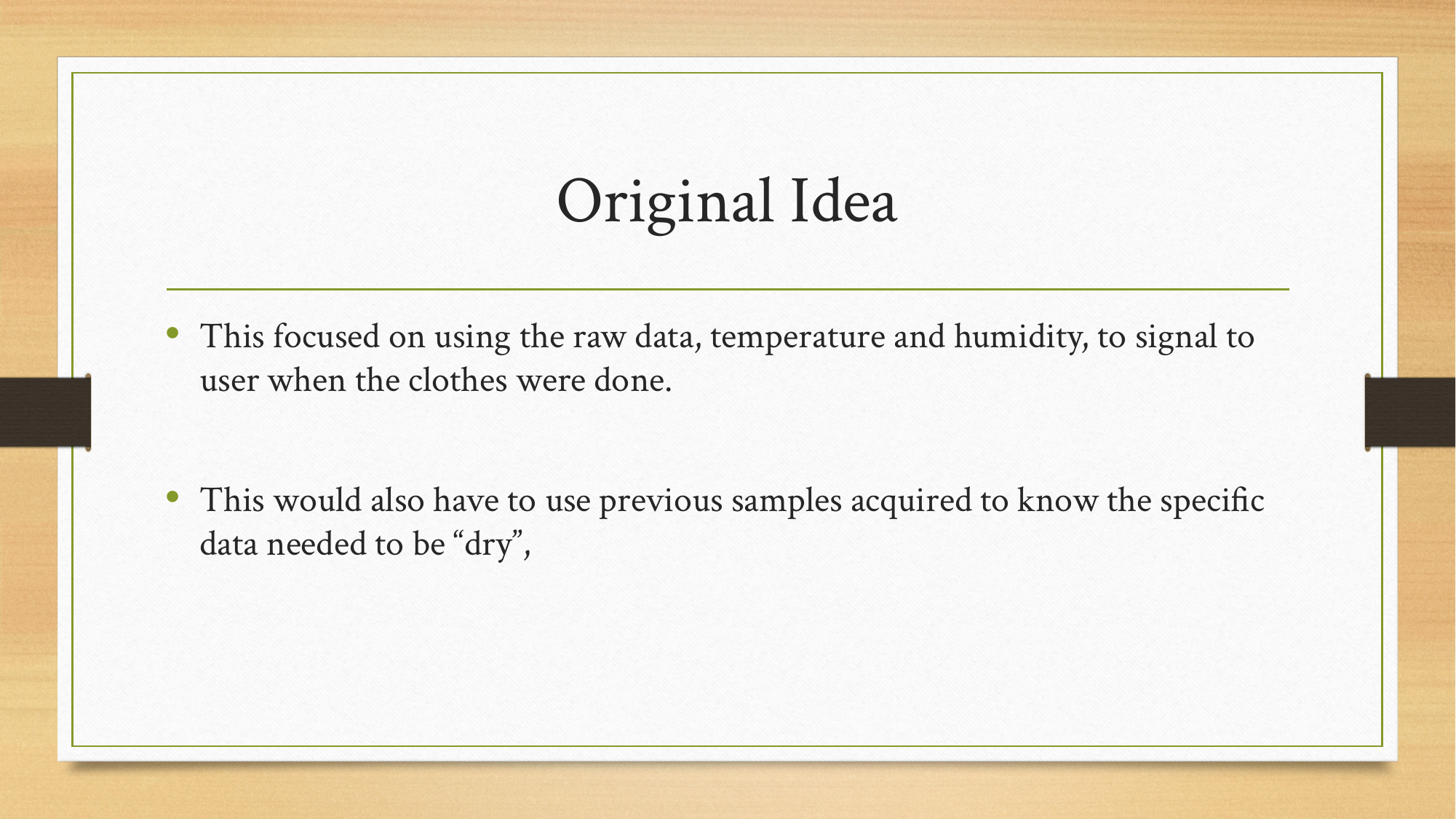

# Original Idea
This focused on using the raw data, temperature and humidity, to signal to user when the clothes were done.

This would also have to use previous samples acquired to know the specific data needed to be “dry”,